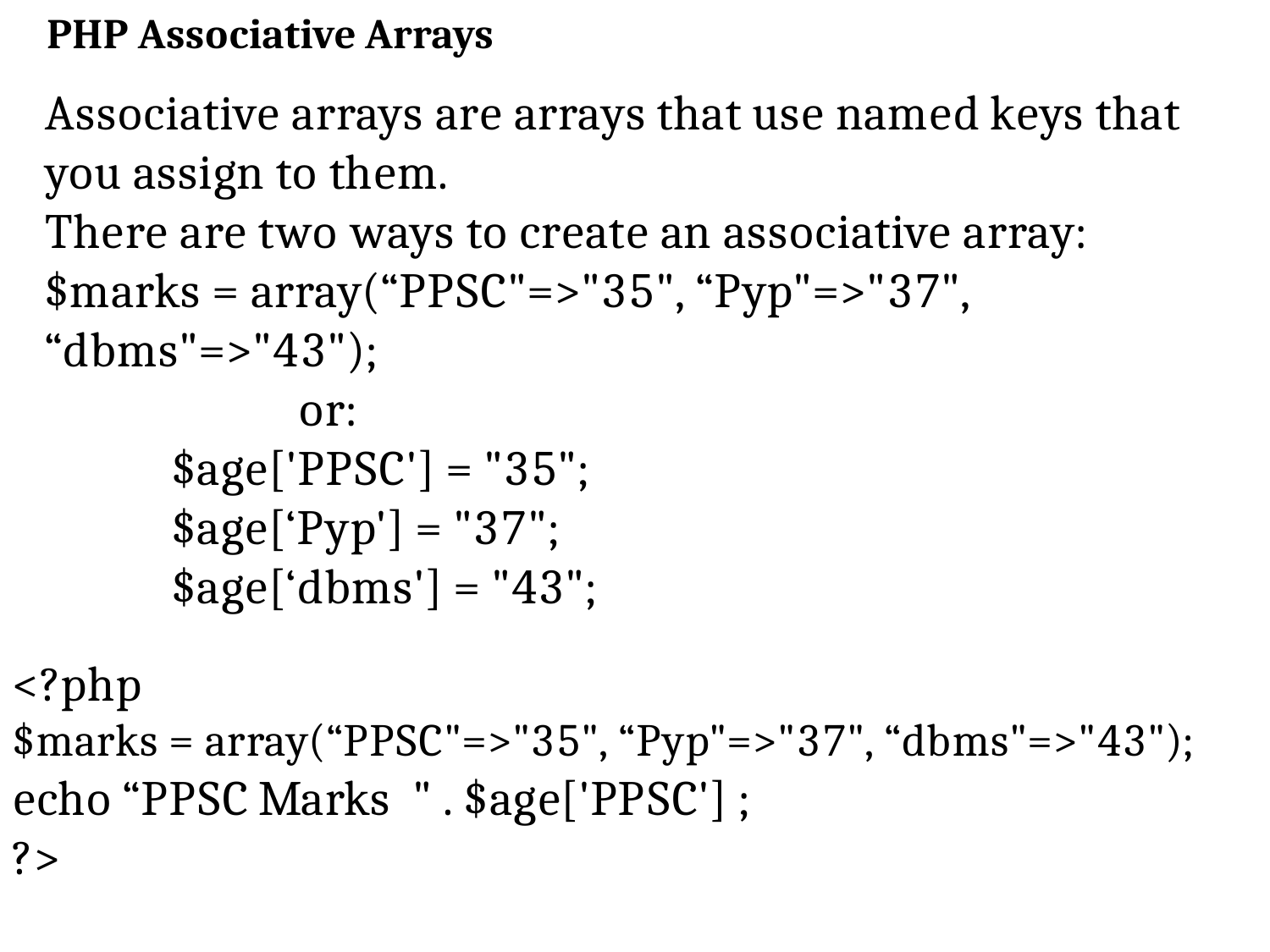

PHP Associative Arrays
Associative arrays are arrays that use named keys that you assign to them.
There are two ways to create an associative array:
$marks = array(“PPSC"=>"35", “Pyp"=>"37", “dbms"=>"43");
		or:
	$age['PPSC'] = "35";
	$age[‘Pyp'] = "37";
	$age[‘dbms'] = "43";
<?php
$marks = array(“PPSC"=>"35", “Pyp"=>"37", “dbms"=>"43");
echo “PPSC Marks  " . $age['PPSC'] ;
?>